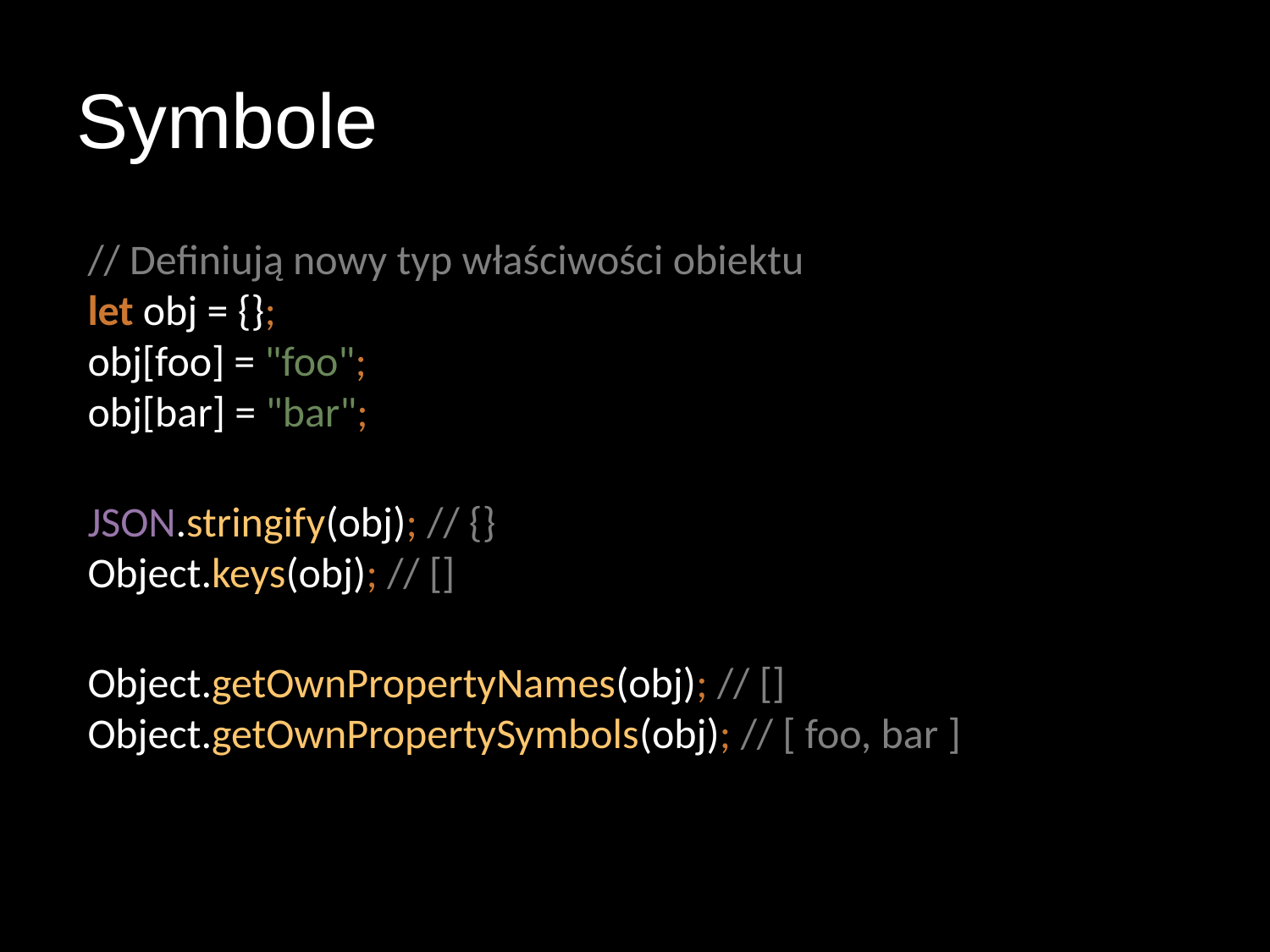

# Symbole
// Definiują nowy typ właściwości obiektu
let obj = {};
obj[foo] = "foo";
obj[bar] = "bar";
JSON.stringify(obj); // {}
Object.keys(obj); // []
Object.getOwnPropertyNames(obj); // []
Object.getOwnPropertySymbols(obj); // [ foo, bar ]